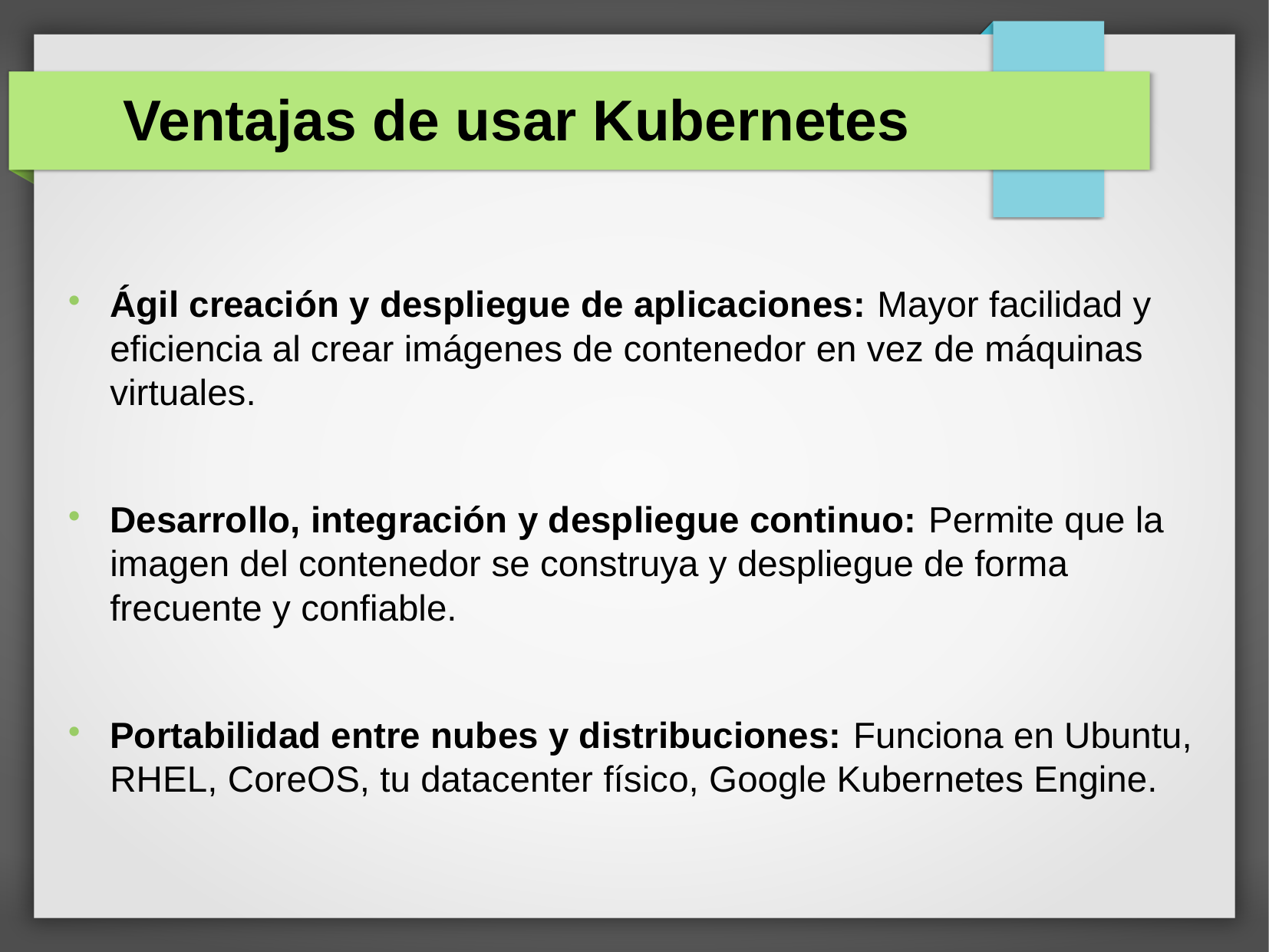

Ventajas de usar Kubernetes
Ágil creación y despliegue de aplicaciones: Mayor facilidad y eficiencia al crear imágenes de contenedor en vez de máquinas virtuales.

Desarrollo, integración y despliegue continuo: Permite que la imagen del contenedor se construya y despliegue de forma frecuente y confiable.

Portabilidad entre nubes y distribuciones: Funciona en Ubuntu, RHEL, CoreOS, tu datacenter físico, Google Kubernetes Engine.